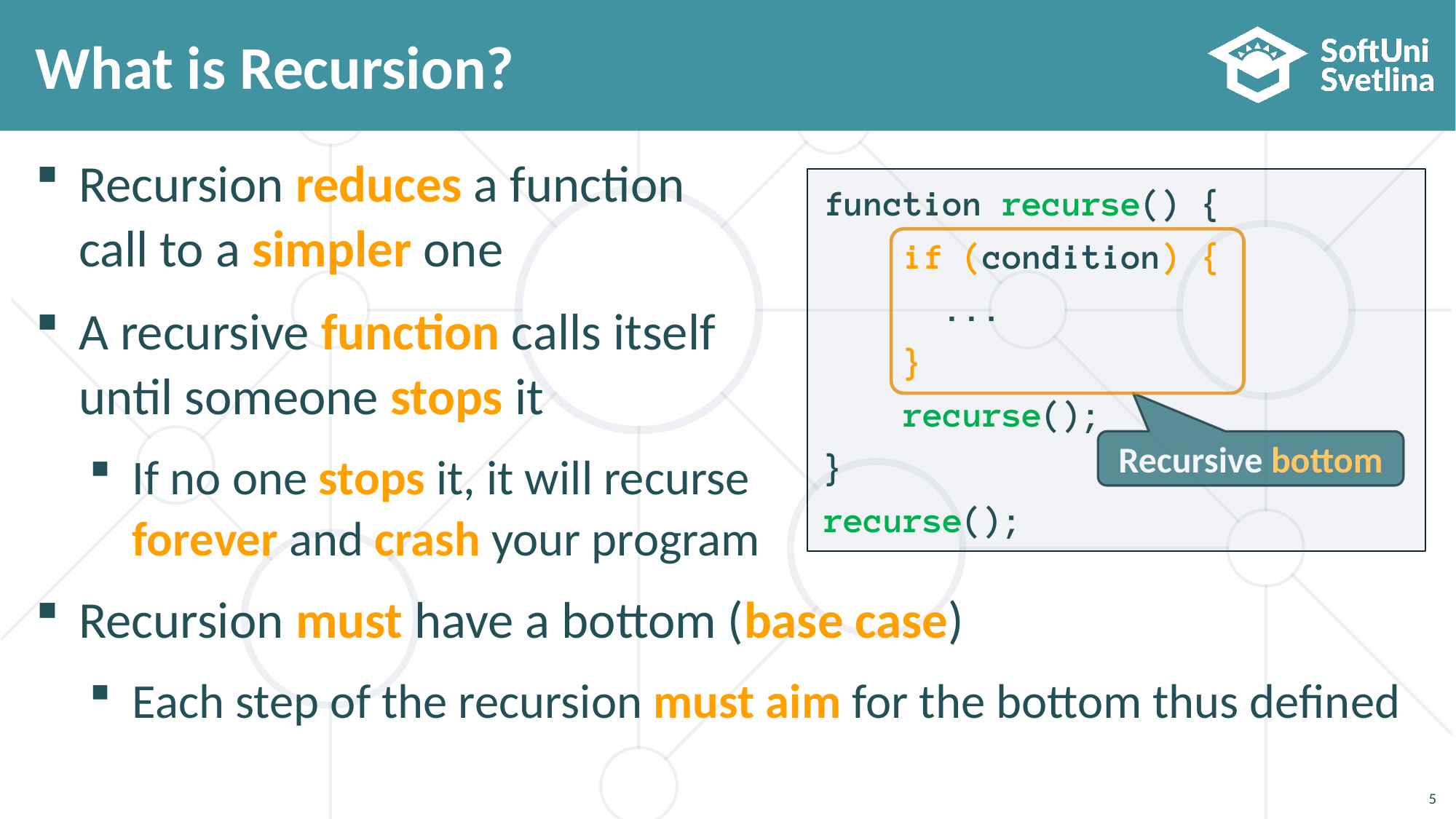

# What is Recursion?
Recursion reduces a function
call to a simpler one
A recursive function calls itself
until someone stops it
If no one stops it, it will recurse
forever and crash your program
Recursion must have a bottom (base case)
Each step of the recursion must aim for the bottom thus defined

function recurse() {
    if (condition) {
      ...
    }
    recurse();
}
recurse();

Recursive bottom
5